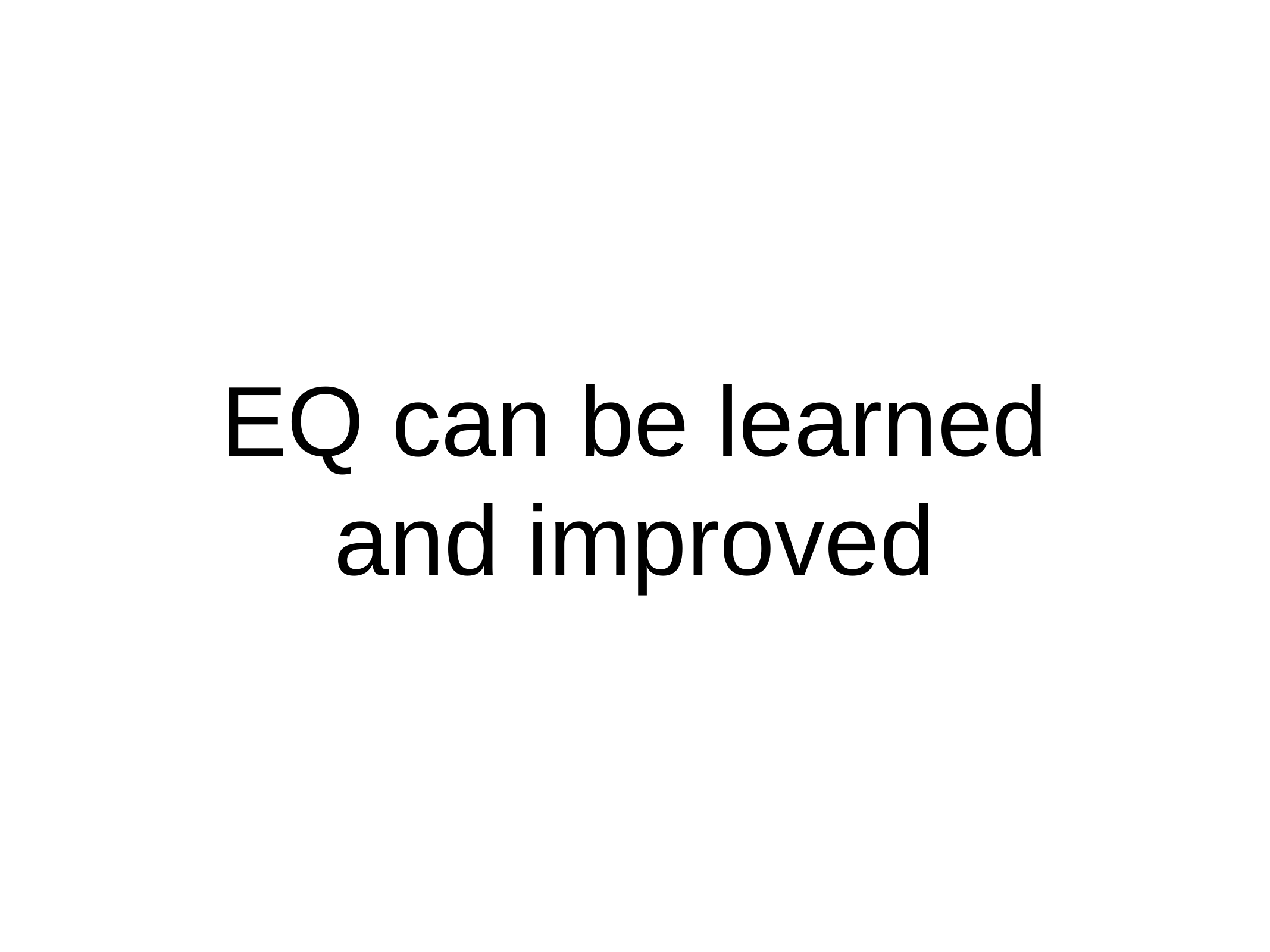

# EQ can be learned and improved